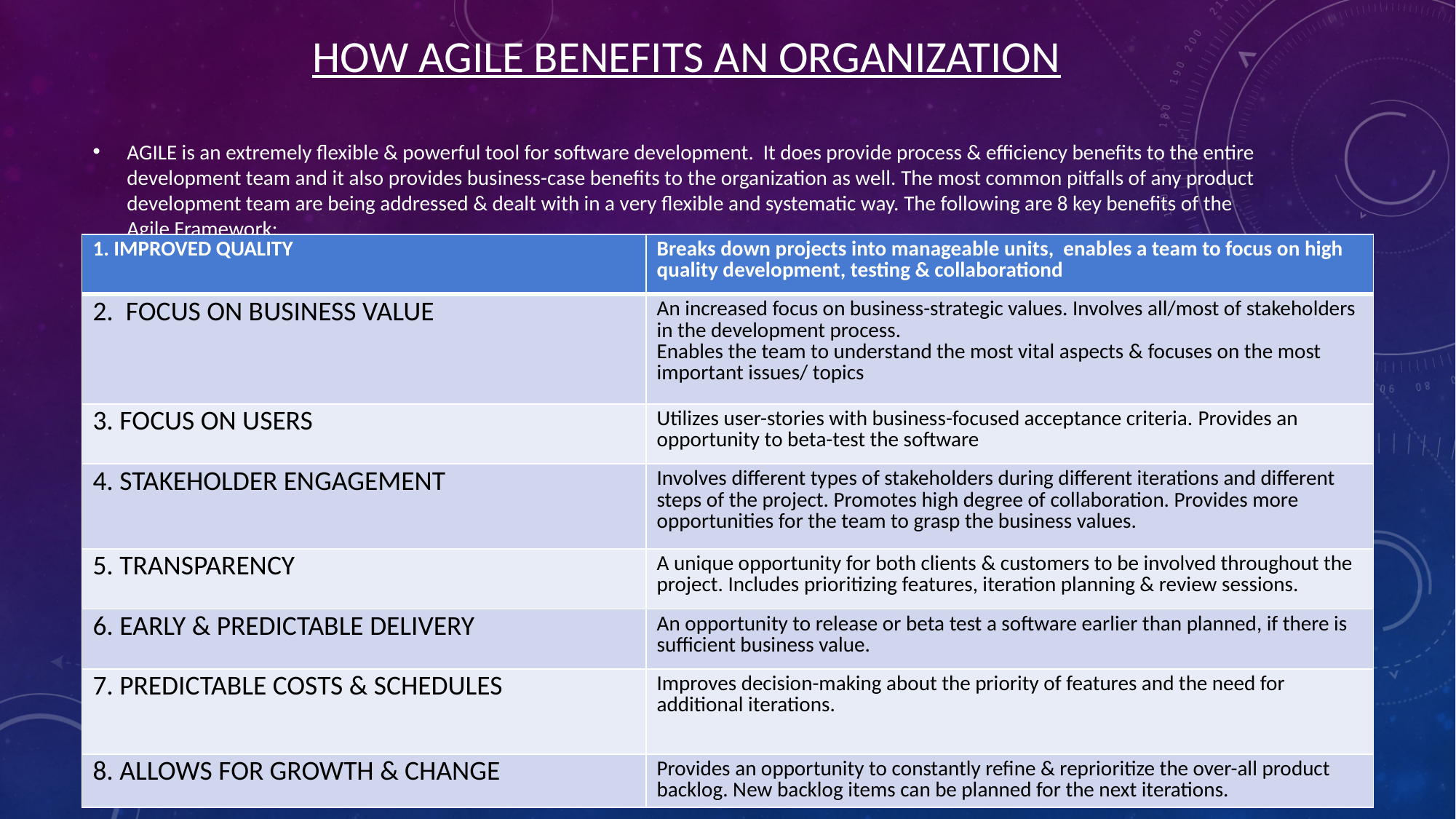

# How agile benefits an organization
AGILE is an extremely flexible & powerful tool for software development.  It does provide process & efficiency benefits to the entire development team and it also provides business-case benefits to the organization as well. The most common pitfalls of any product development team are being addressed & dealt with in a very flexible and systematic way. The following are 8 key benefits of the Agile Framework:

| 1. IMPROVED QUALITY | Breaks down projects into manageable units, enables a team to focus on high quality development, testing & collaborationd |
| --- | --- |
| 2. FOCUS ON BUSINESS VALUE | An increased focus on business-strategic values. Involves all/most of stakeholders in the development process. Enables the team to understand the most vital aspects & focuses on the most important issues/ topics |
| 3. FOCUS ON USERS | Utilizes user-stories with business-focused acceptance criteria. Provides an opportunity to beta-test the software |
| 4. STAKEHOLDER ENGAGEMENT | Involves different types of stakeholders during different iterations and different steps of the project. Promotes high degree of collaboration. Provides more opportunities for the team to grasp the business values. |
| 5. TRANSPARENCY | A unique opportunity for both clients & customers to be involved throughout the project. Includes prioritizing features, iteration planning & review sessions. |
| 6. EARLY & PREDICTABLE DELIVERY | An opportunity to release or beta test a software earlier than planned, if there is sufficient business value. |
| 7. PREDICTABLE COSTS & SCHEDULES | Improves decision-making about the priority of features and the need for additional iterations. |
| 8. ALLOWS FOR GROWTH & CHANGE | Provides an opportunity to constantly refine & reprioritize the over-all product backlog. New backlog items can be planned for the next iterations. |